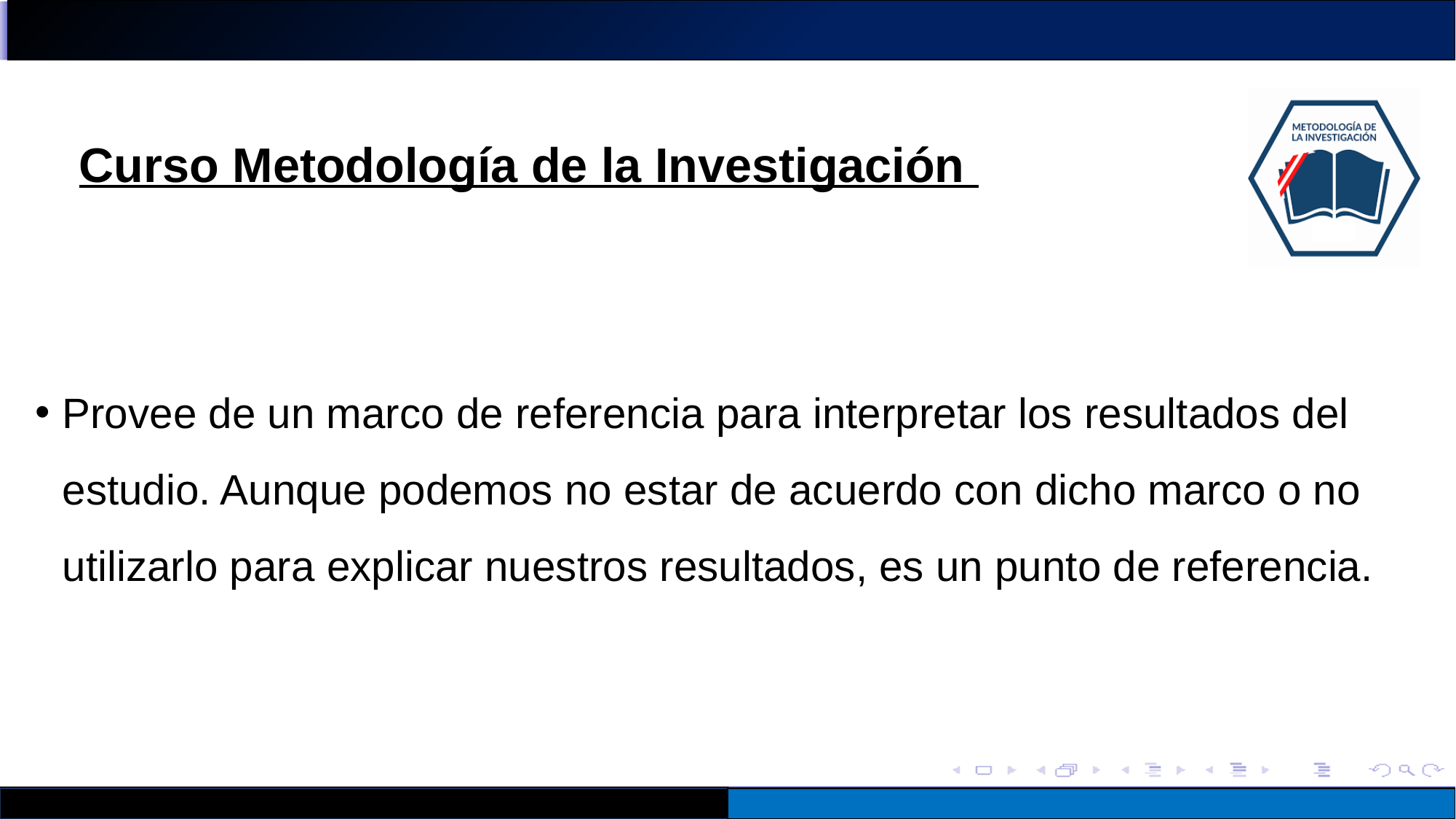

Curso Metodología de la Investigación
Provee de un marco de referencia para interpretar los resultados del estudio. Aunque podemos no estar de acuerdo con dicho marco o no utilizarlo para explicar nuestros resultados, es un punto de referencia.